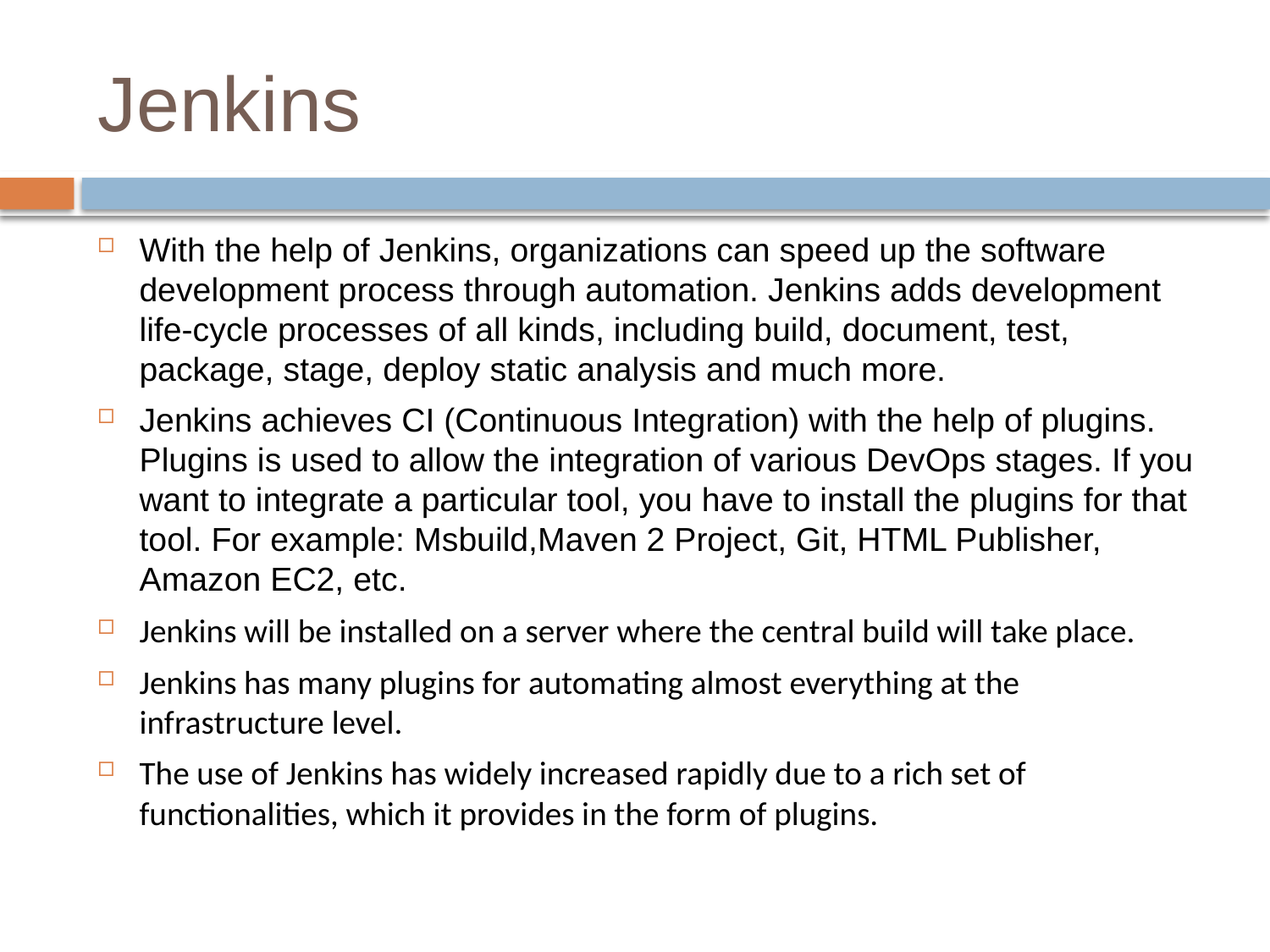

# Jenkins
With the help of Jenkins, organizations can speed up the software development process through automation. Jenkins adds development life-cycle processes of all kinds, including build, document, test, package, stage, deploy static analysis and much more.
Jenkins achieves CI (Continuous Integration) with the help of plugins. Plugins is used to allow the integration of various DevOps stages. If you want to integrate a particular tool, you have to install the plugins for that tool. For example: Msbuild,Maven 2 Project, Git, HTML Publisher, Amazon EC2, etc.
Jenkins will be installed on a server where the central build will take place.
Jenkins has many plugins for automating almost everything at the infrastructure level.
The use of Jenkins has widely increased rapidly due to a rich set of functionalities, which it provides in the form of plugins.